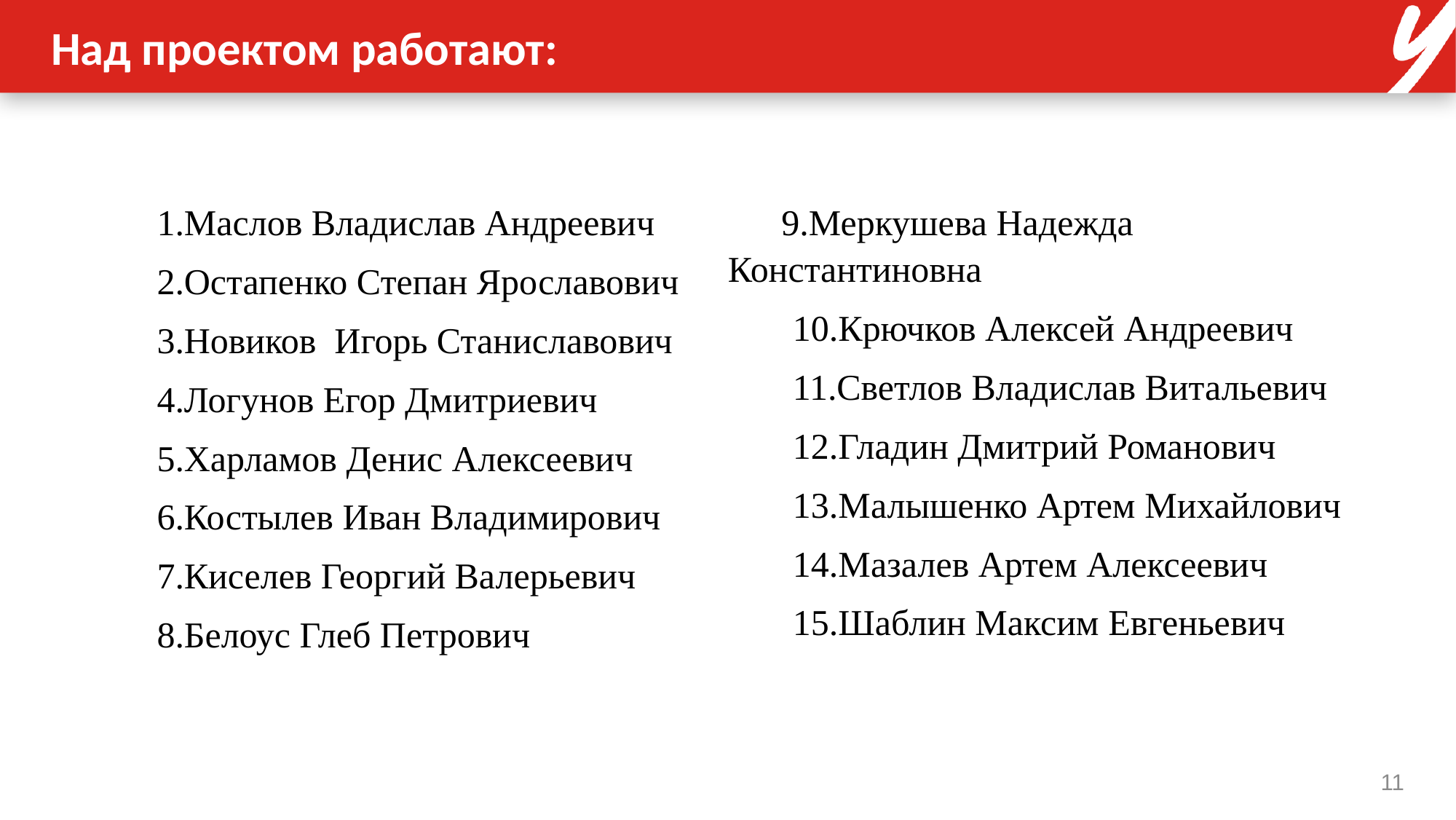

# Над проектом работают:
Маслов Владислав Андреевич
Остапенко Степан Ярославович
Новиков  Игорь Станиславович
Логунов Егор Дмитриевич
Харламов Денис Алексеевич
Костылев Иван Владимирович
Киселев Георгий Валерьевич
Белоус Глеб Петрович
Меркушева Надежда Константиновна
Крючков Алексей Андреевич
Светлов Владислав Витальевич
Гладин Дмитрий Романович
Малышенко Артем Михайлович
Мазалев Артем Алексеевич
Шаблин Максим Евгеньевич
11